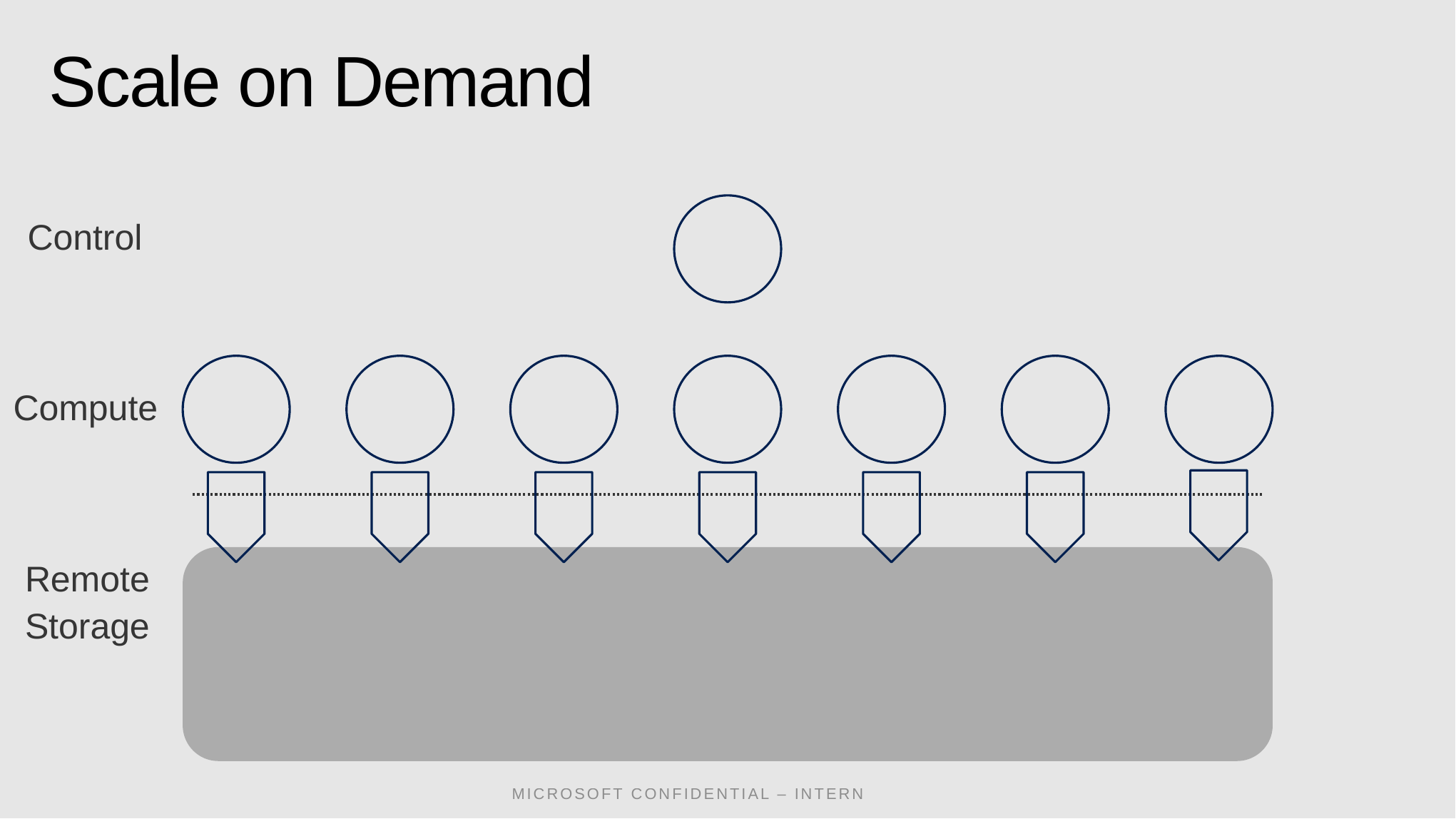

# Scale on Demand

Control

Compute

Remote
Storage